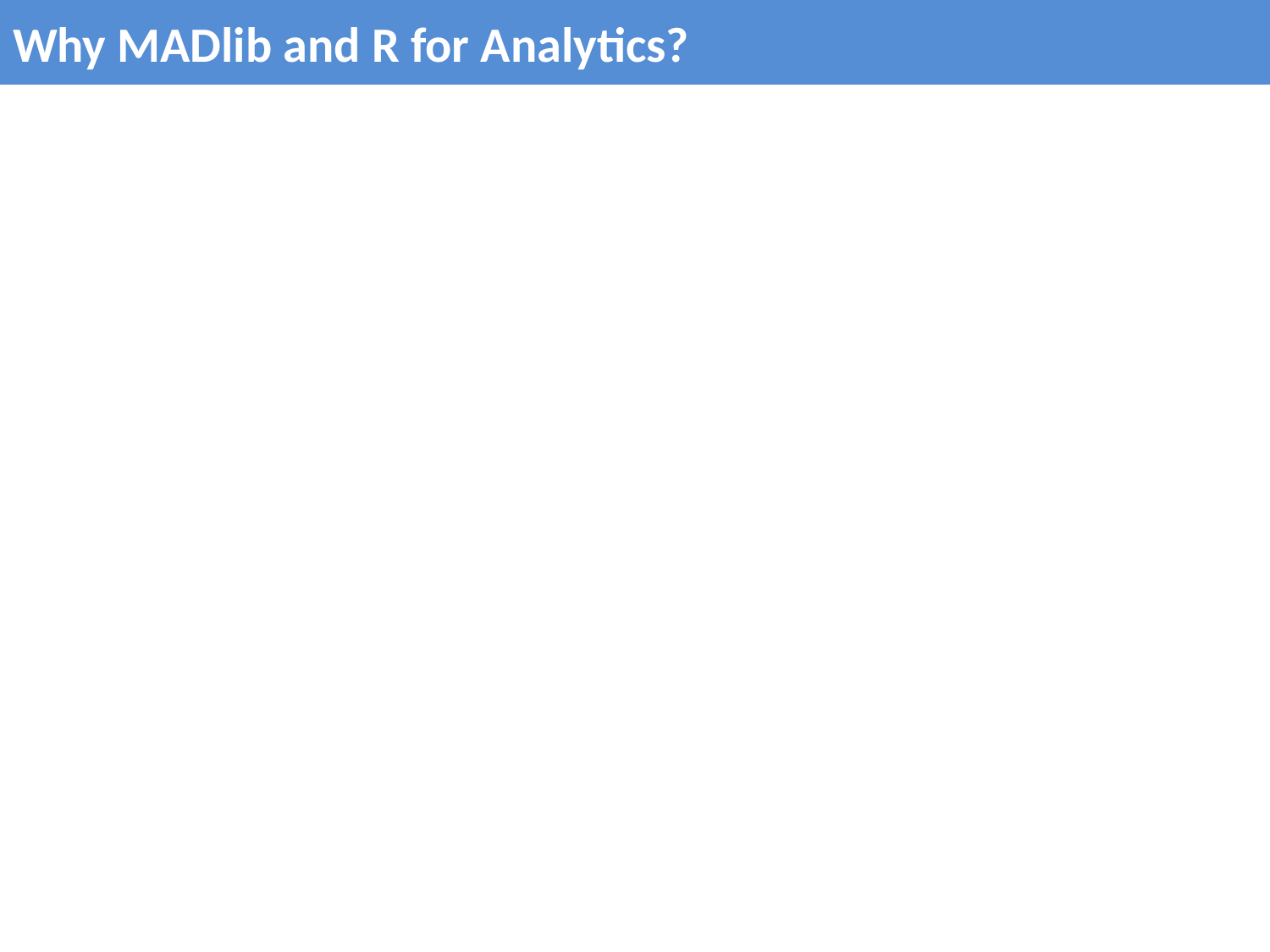

# Why MADlib and R for Analytics?